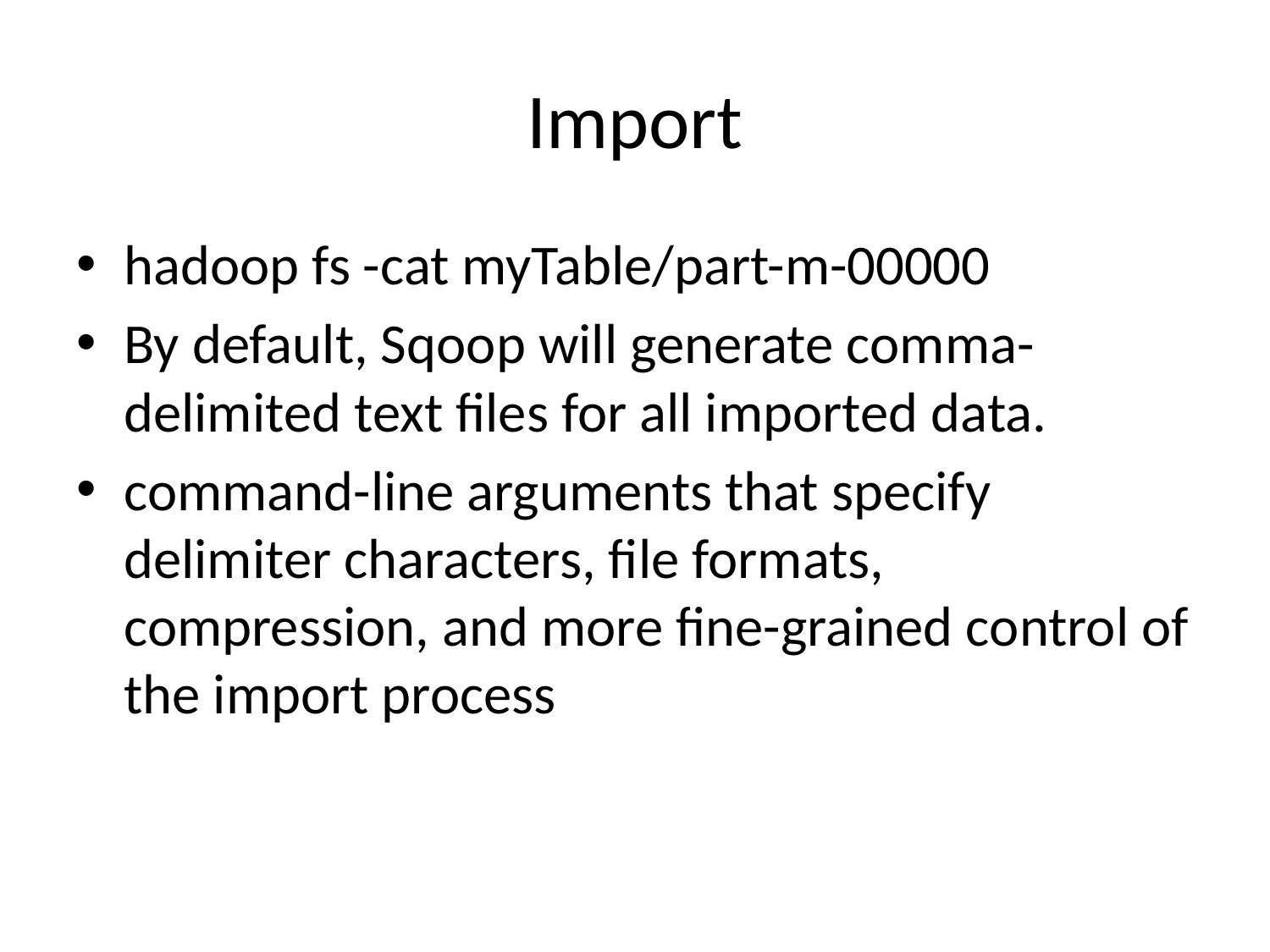

# Import
hadoop fs -cat myTable/part-m-00000
By default, Sqoop will generate comma-delimited text files for all imported data.
command-line arguments that specify delimiter characters, file formats, compression, and more fine-grained control of the import process